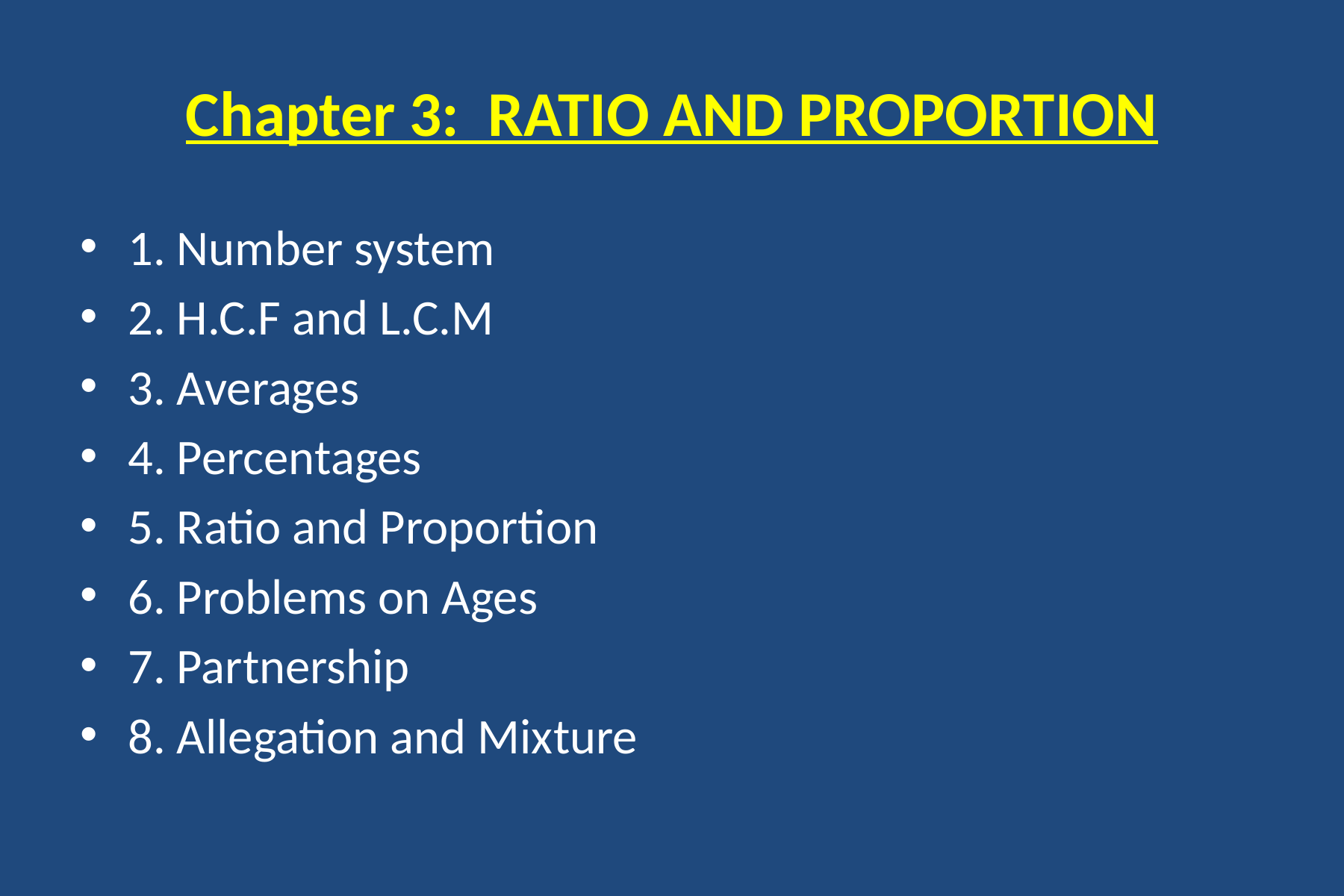

# Chapter 3:  RATIO AND PROPORTION
1. Number system
2. H.C.F and L.C.M
3. Averages
4. Percentages
5. Ratio and Proportion
6. Problems on Ages
7. Partnership
8. Allegation and Mixture